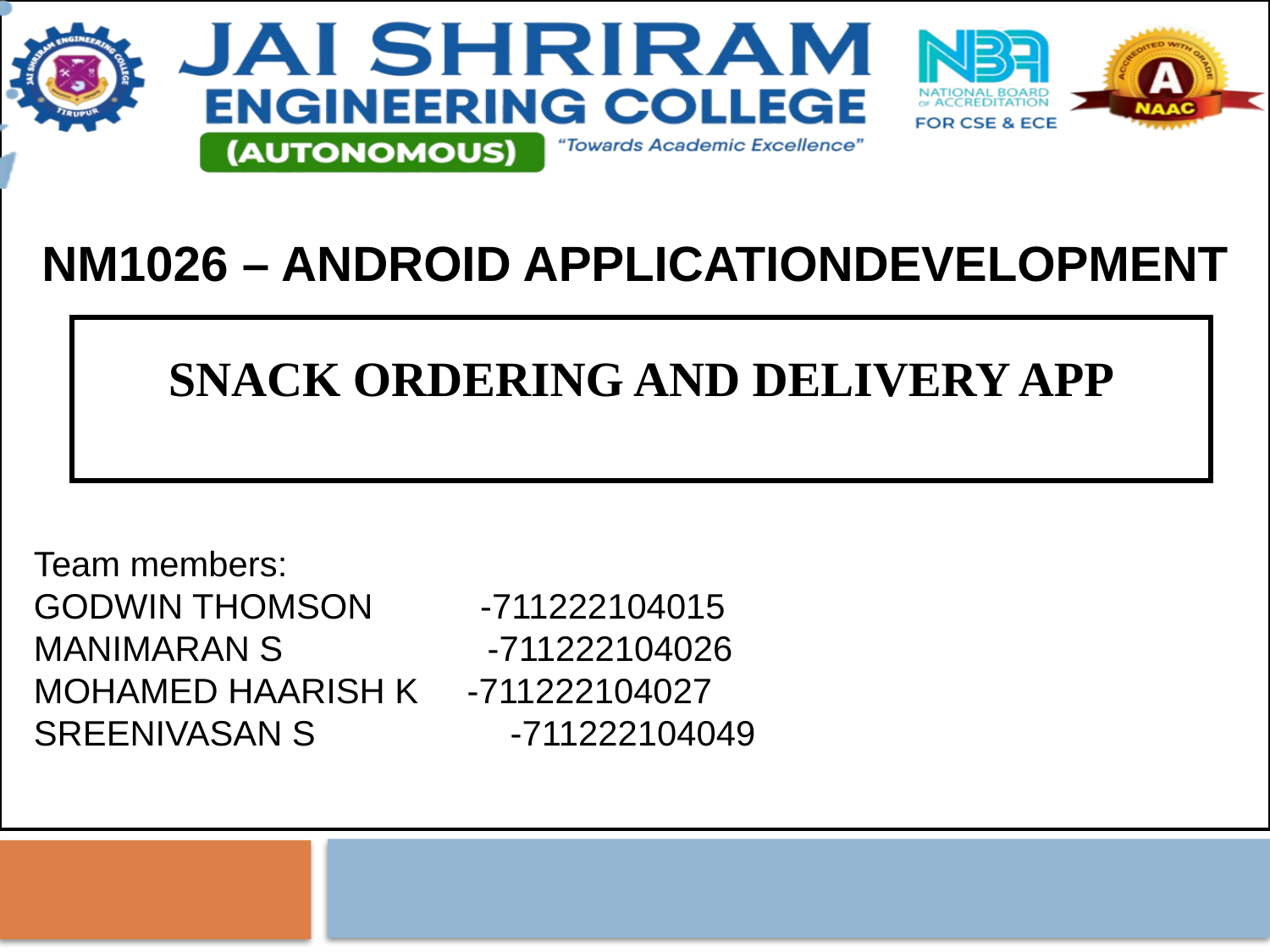

NM1026 – ANDROID APPLICATIONDEVELOPMENT

SNACK ORDERING AND DELIVERY APP
Team members:
GODWIN THOMSON           -711222104015
MANIMARAN S                     -711222104026
MOHAMED HAARISH K     -711222104027
SREENIVASAN S                    -711222104049